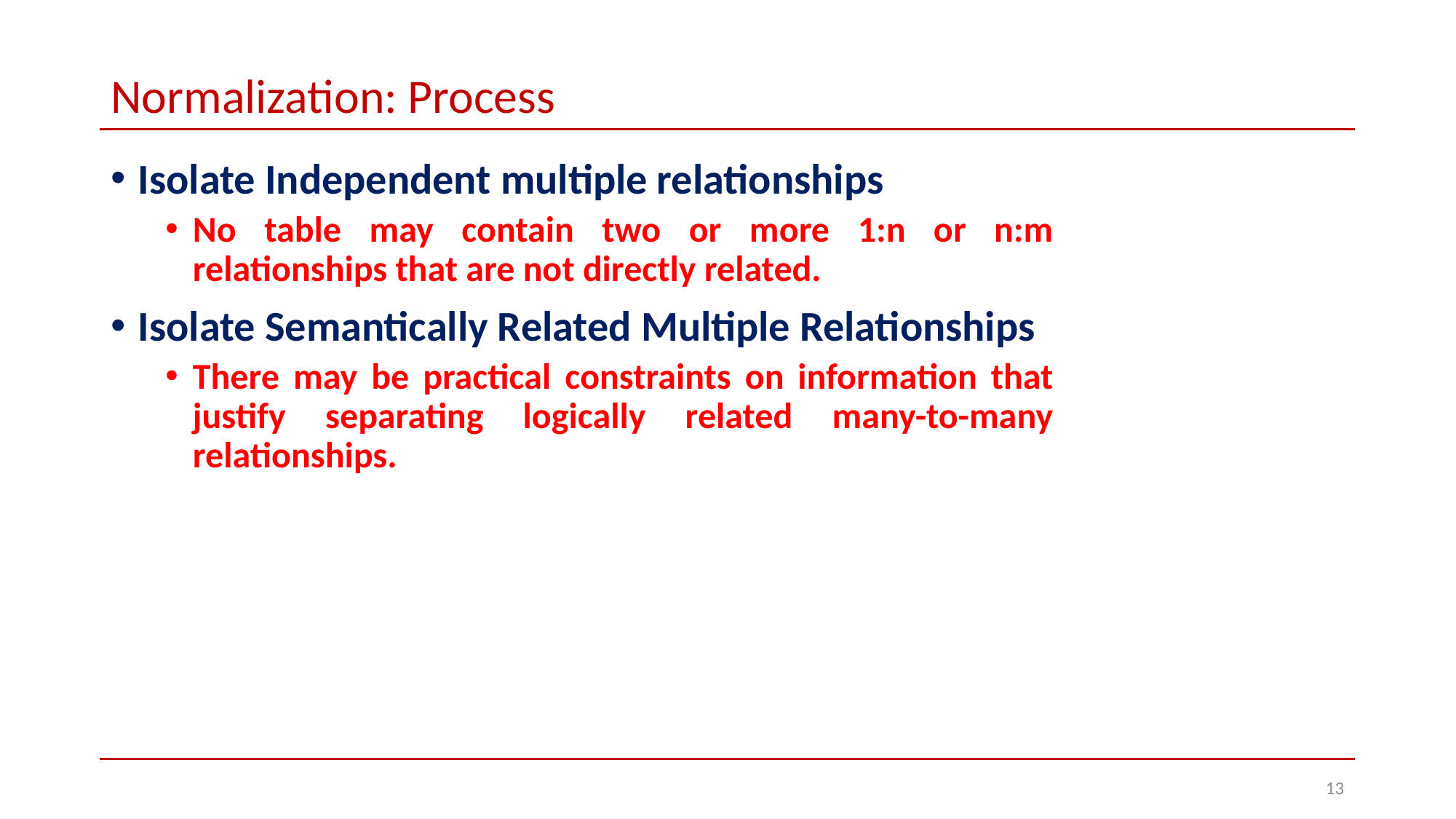

# Normalization: Process
Isolate Independent multiple relationships
No table may contain two or more 1:n or n:m relationships that are not directly related.
Isolate Semantically Related Multiple Relationships
There may be practical constraints on information that justify separating logically related many-to-many relationships.

13